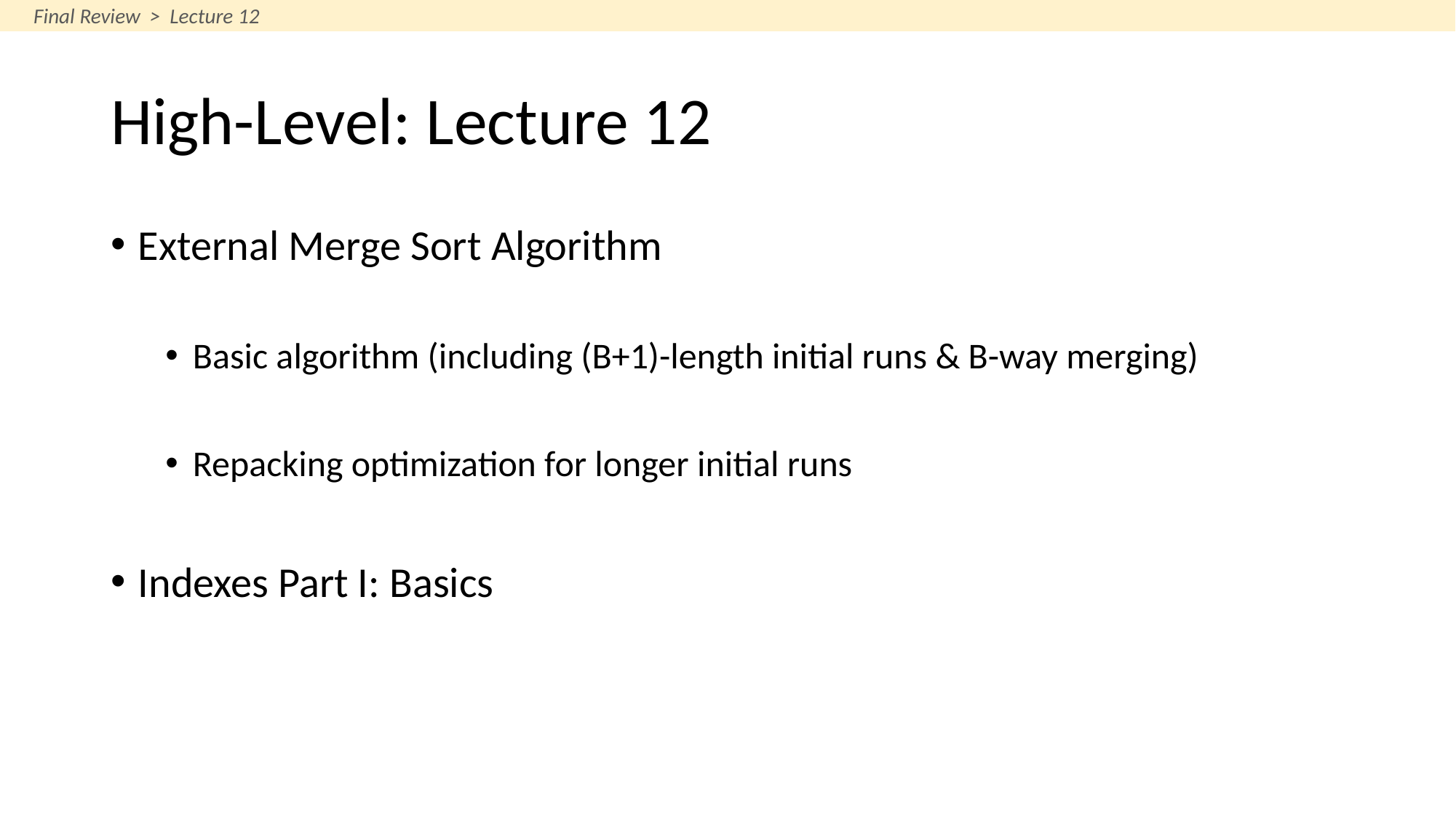

Final Review  >  Lecture 12
# High-Level: Lecture 12
External Merge Sort Algorithm

Basic algorithm (including (B+1)-length initial runs & B-way merging)

Repacking optimization for longer initial runs

Indexes Part I: Basics